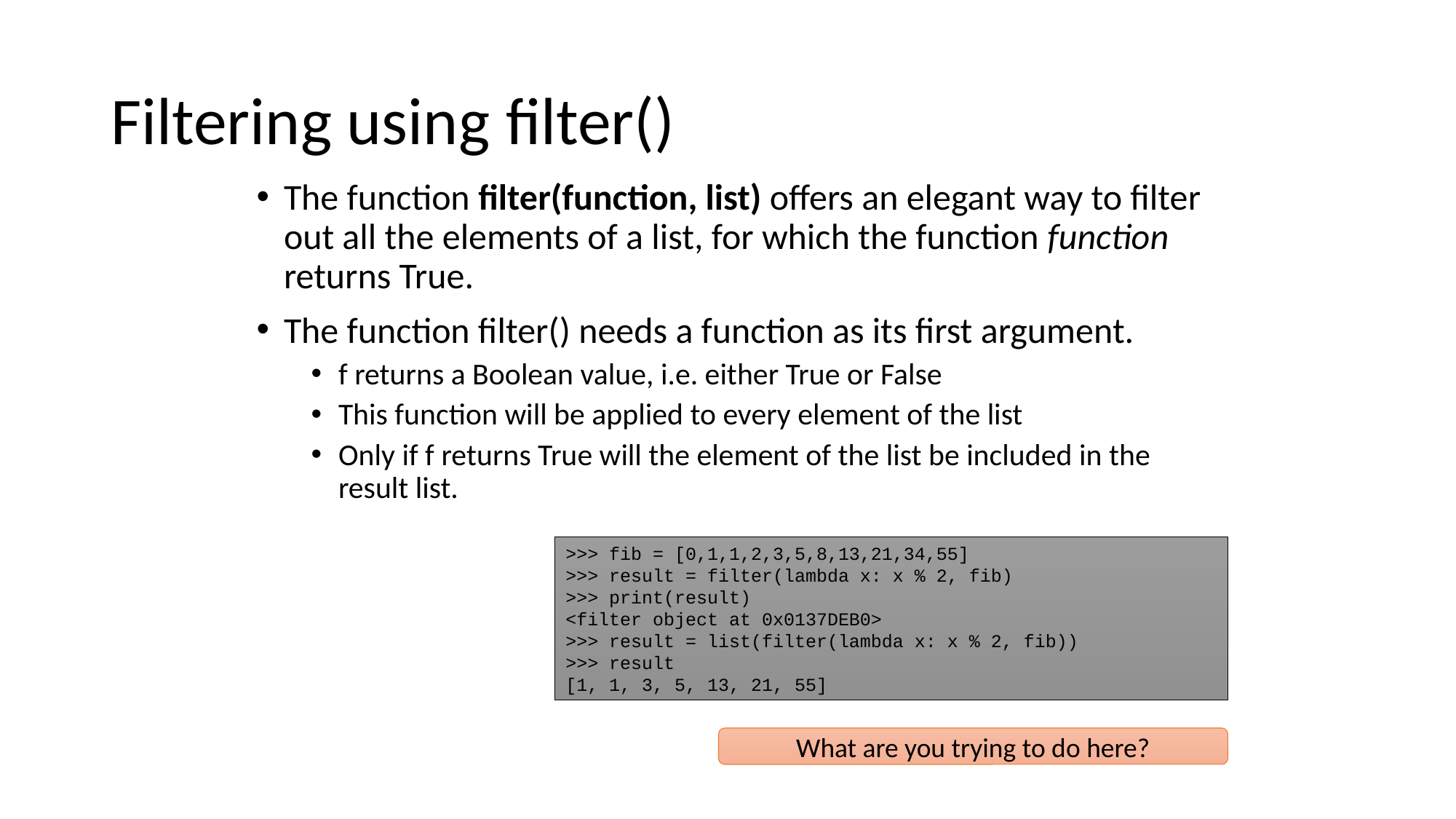

# Filtering using filter()
The function filter(function, list) offers an elegant way to filter out all the elements of a list, for which the function function returns True.
The function filter() needs a function as its first argument.
f returns a Boolean value, i.e. either True or False
This function will be applied to every element of the list
Only if f returns True will the element of the list be included in the result list.
>>> fib = [0,1,1,2,3,5,8,13,21,34,55]
>>> result = filter(lambda x: x % 2, fib)
>>> print(result)
<filter object at 0x0137DEB0>
>>> result = list(filter(lambda x: x % 2, fib))
>>> result
[1, 1, 3, 5, 13, 21, 55]
What are you trying to do here?